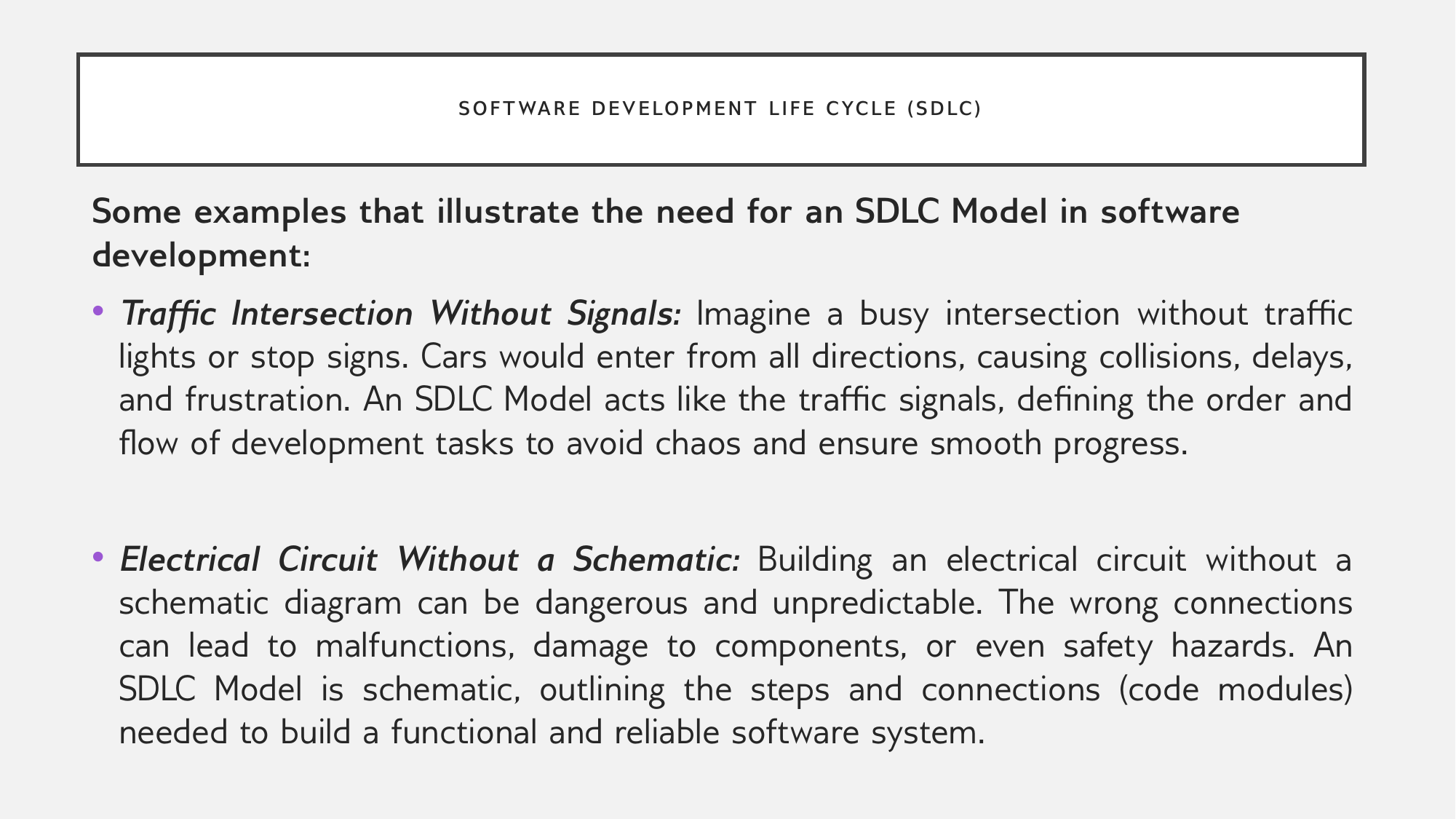

# Software Development Life Cycle (SDLC)
Some examples that illustrate the need for an SDLC Model in software development:
Traffic Intersection Without Signals: Imagine a busy intersection without traffic lights or stop signs. Cars would enter from all directions, causing collisions, delays, and frustration. An SDLC Model acts like the traffic signals, defining the order and flow of development tasks to avoid chaos and ensure smooth progress.

Electrical Circuit Without a Schematic: Building an electrical circuit without a schematic diagram can be dangerous and unpredictable. The wrong connections can lead to malfunctions, damage to components, or even safety hazards. An SDLC Model is schematic, outlining the steps and connections (code modules) needed to build a functional and reliable software system.